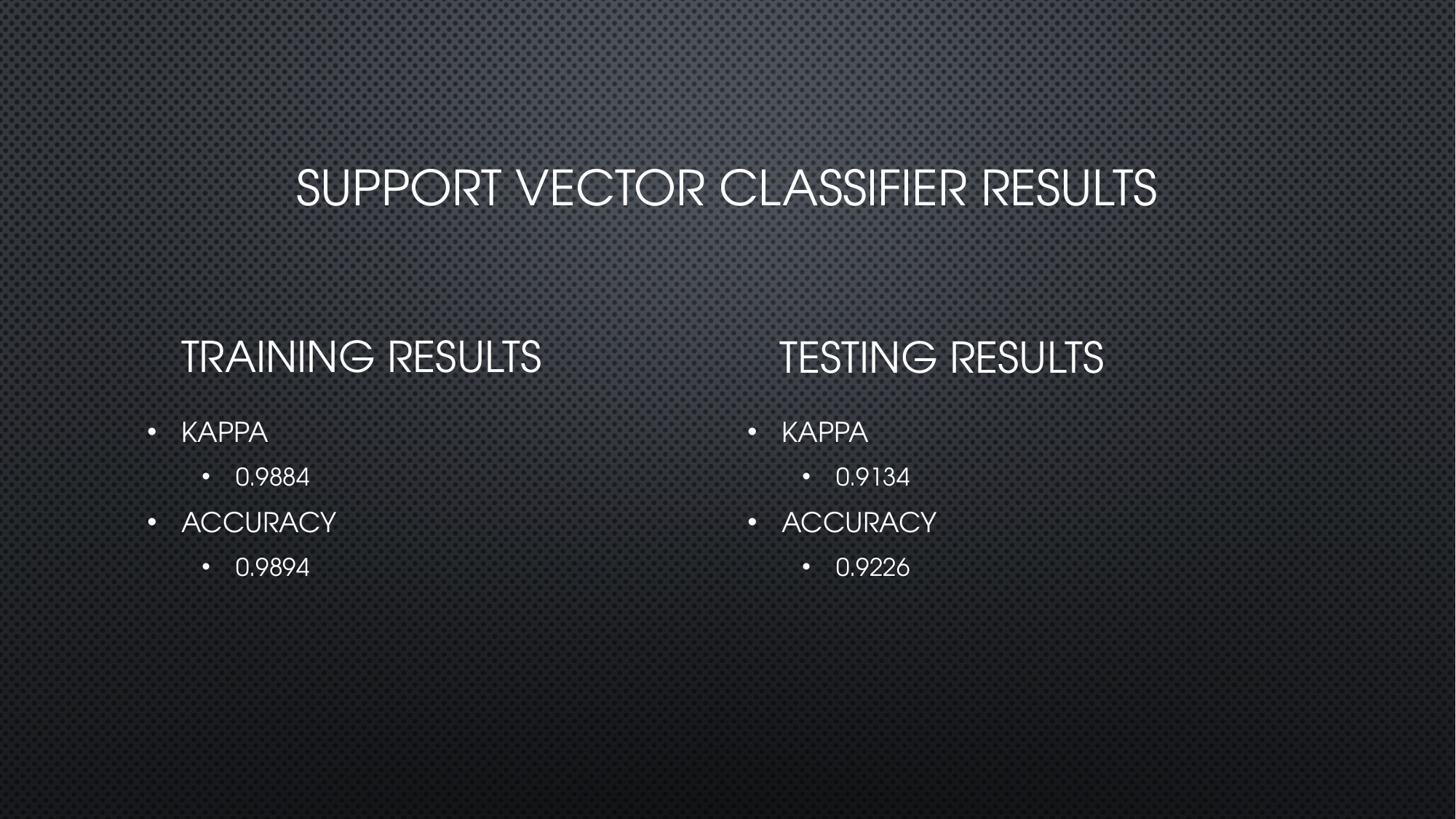

# Support Vector Classifier Results
Training Results
Testing Results
Kappa
0.9884
Accuracy
0.9894
Kappa
0.9134
Accuracy
0.9226